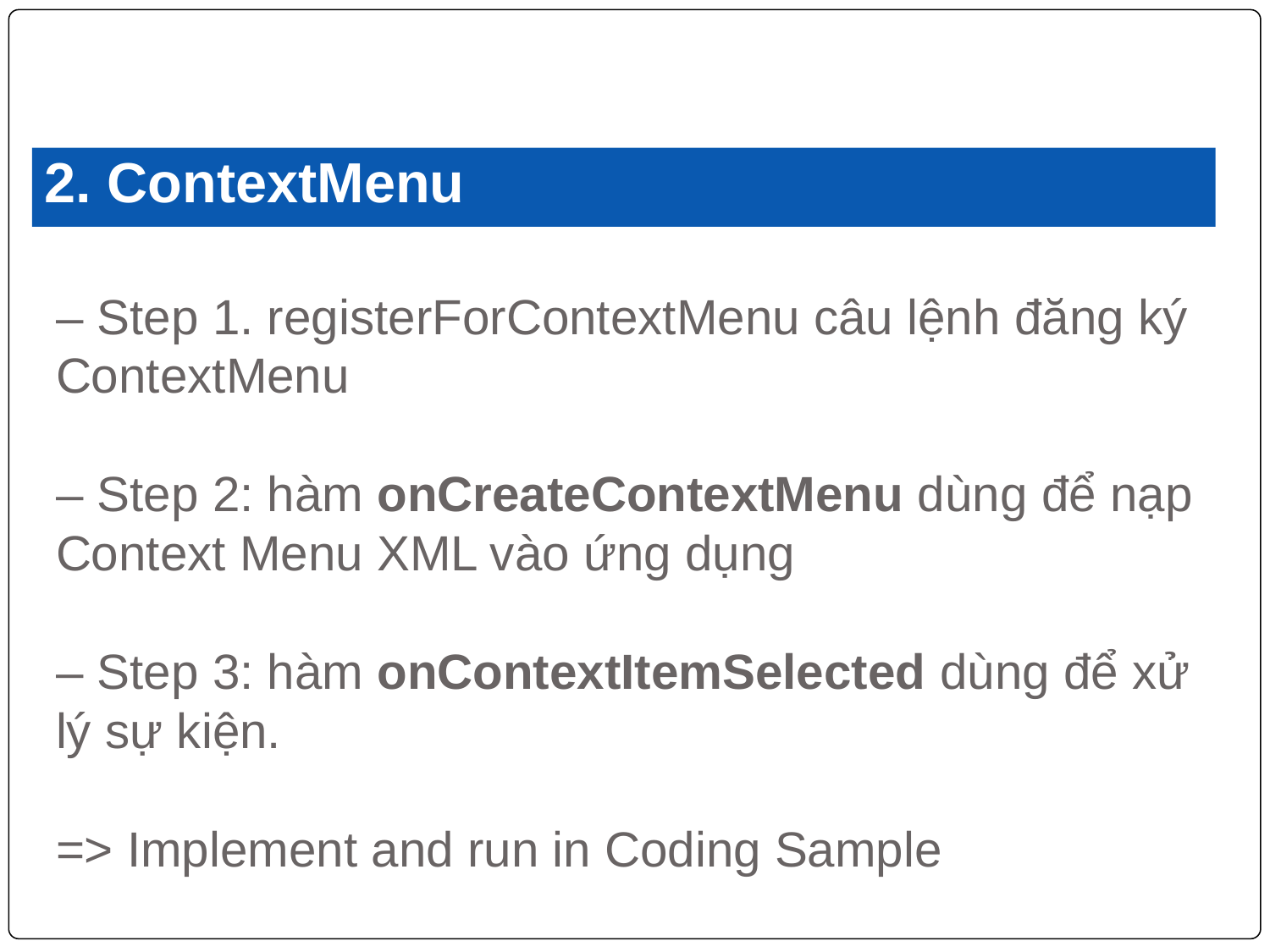

# 2. ContextMenu
– Step 1. registerForContextMenu câu lệnh đăng ký ContextMenu

– Step 2: hàm onCreateContextMenu dùng để nạp Context Menu XML vào ứng dụng

– Step 3: hàm onContextItemSelected dùng để xử lý sự kiện.

=> Implement and run in Coding Sample